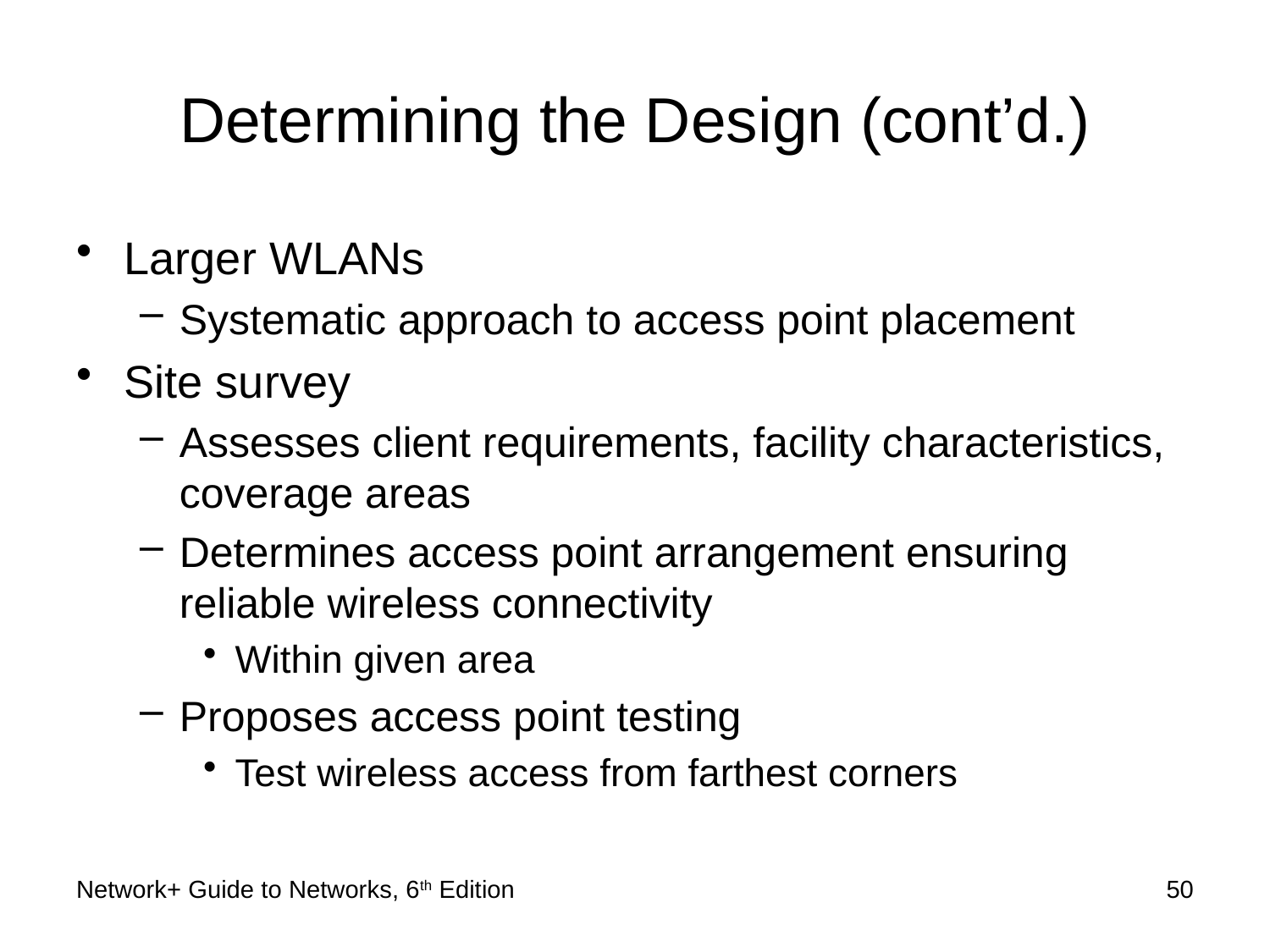

# Determining the Design (cont’d.)
Larger WLANs
Systematic approach to access point placement
Site survey
Assesses client requirements, facility characteristics, coverage areas
Determines access point arrangement ensuring reliable wireless connectivity
Within given area
Proposes access point testing
Test wireless access from farthest corners
Network+ Guide to Networks, 6th Edition
50